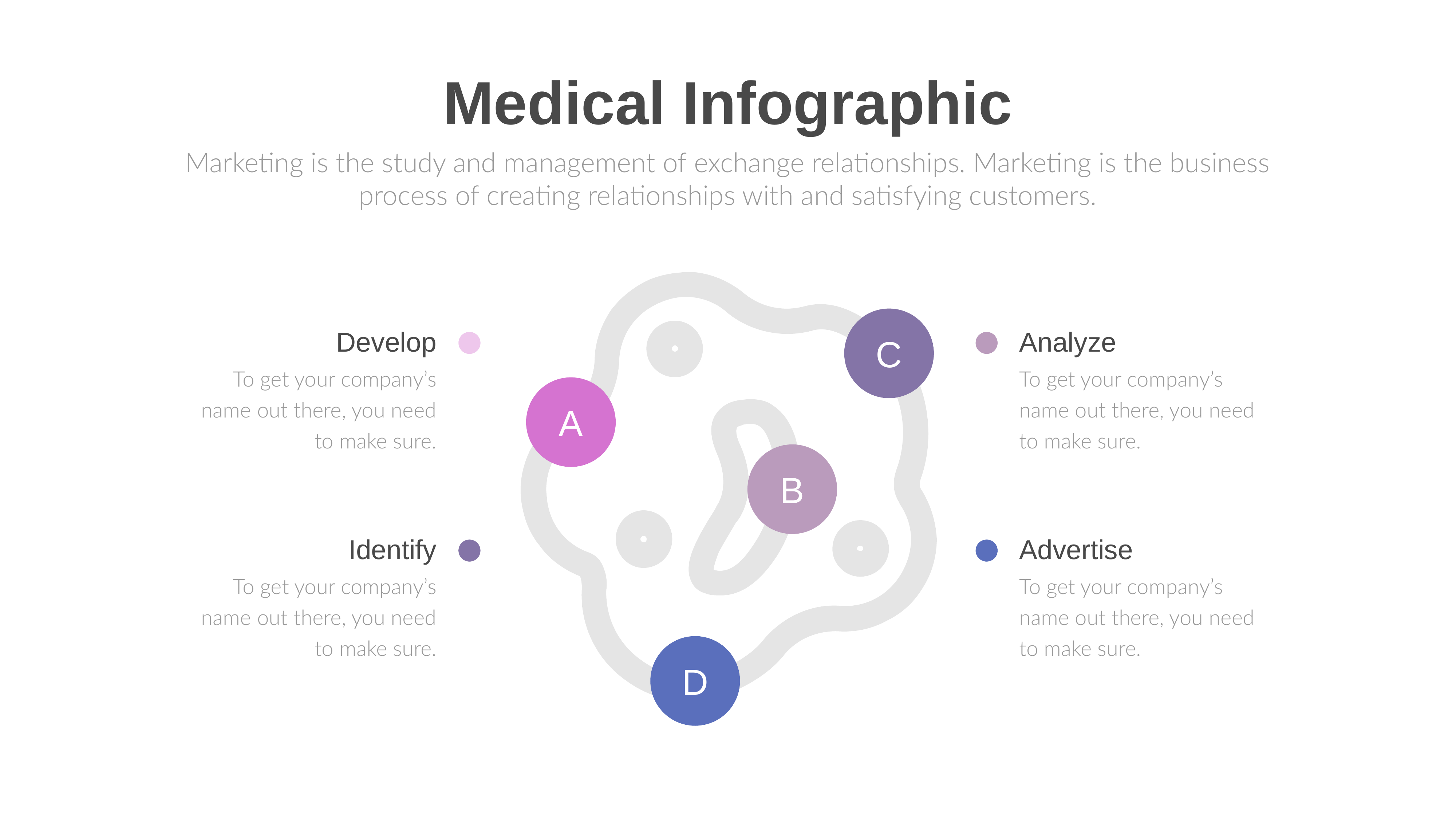

Medical Infographic
Marketing is the study and management of exchange relationships. Marketing is the business process of creating relationships with and satisfying customers.

C
Develop
To get your company’s name out there, you need to make sure.
Analyze
To get your company’s name out there, you need to make sure.

A

B
Identify
To get your company’s name out there, you need to make sure.
Advertise
To get your company’s name out there, you need to make sure.

D